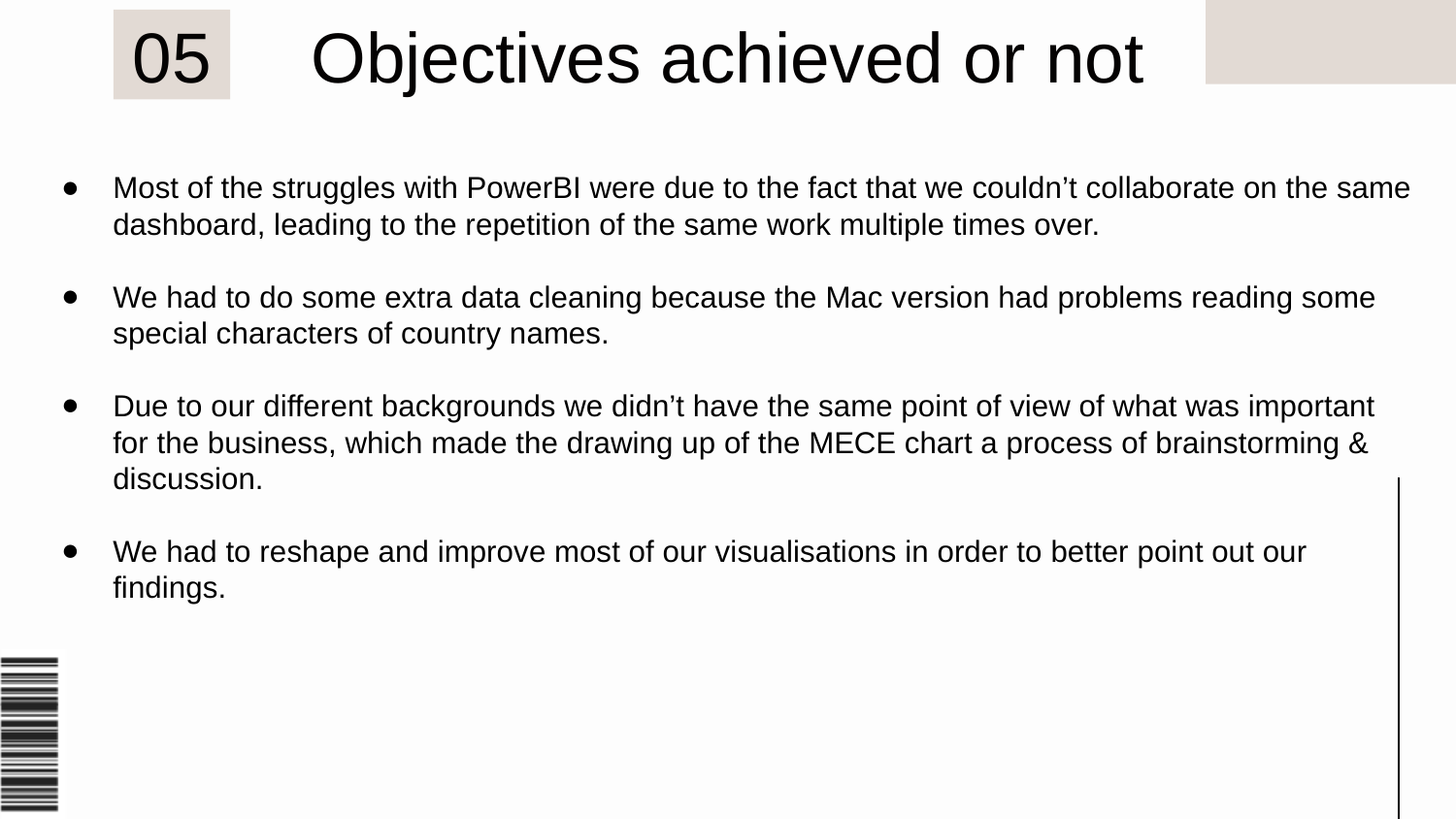

05
# Objectives achieved or not
Most of the struggles with PowerBI were due to the fact that we couldn’t collaborate on the same dashboard, leading to the repetition of the same work multiple times over.

We had to do some extra data cleaning because the Mac version had problems reading some special characters of country names.

Due to our different backgrounds we didn’t have the same point of view of what was important for the business, which made the drawing up of the MECE chart a process of brainstorming & discussion.

We had to reshape and improve most of our visualisations in order to better point out our findings.